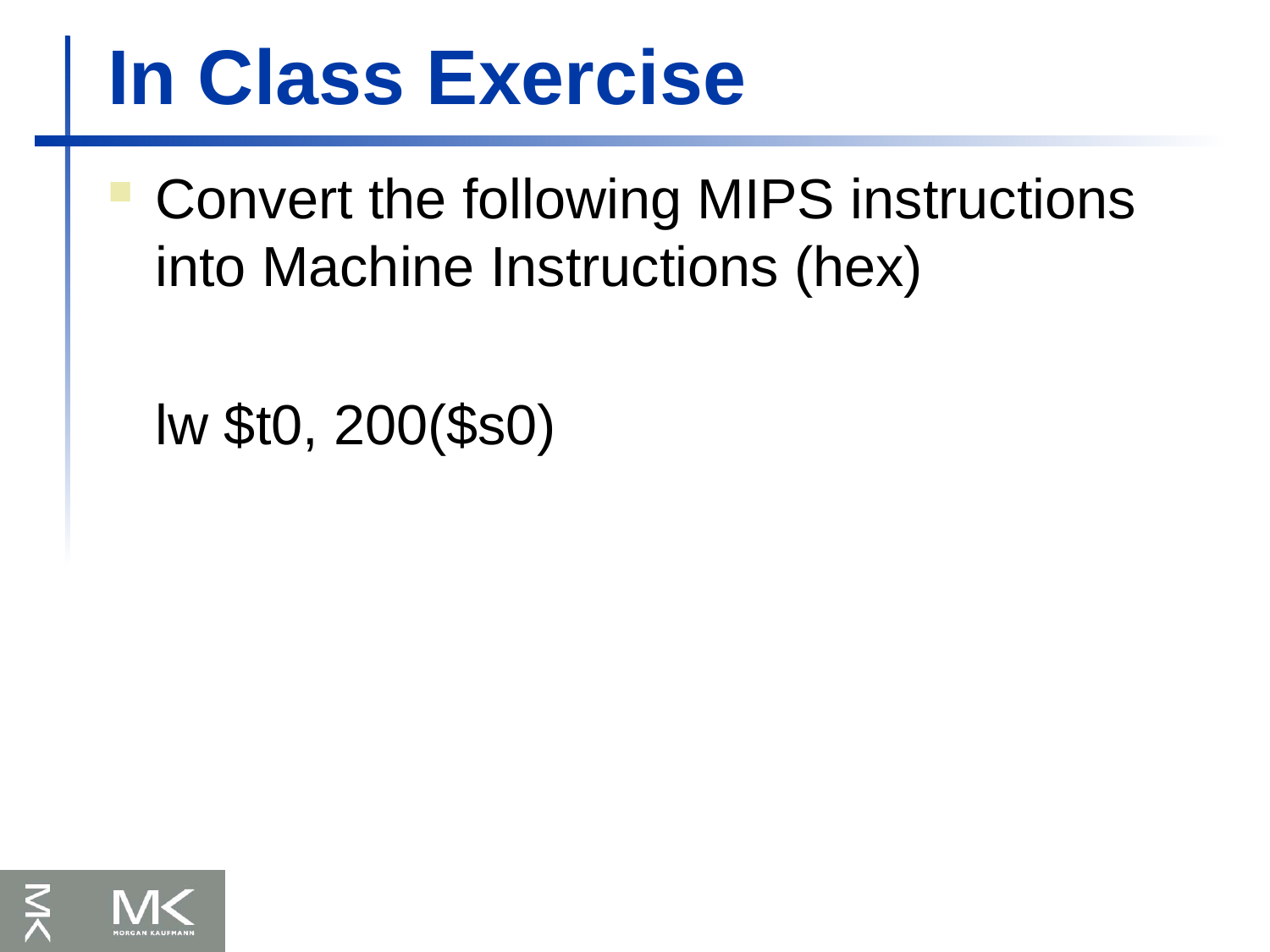

# In Class Exercise
Convert the following MIPS instructions into Machine Instructions (hex)

	lw $t0, 200($s0)